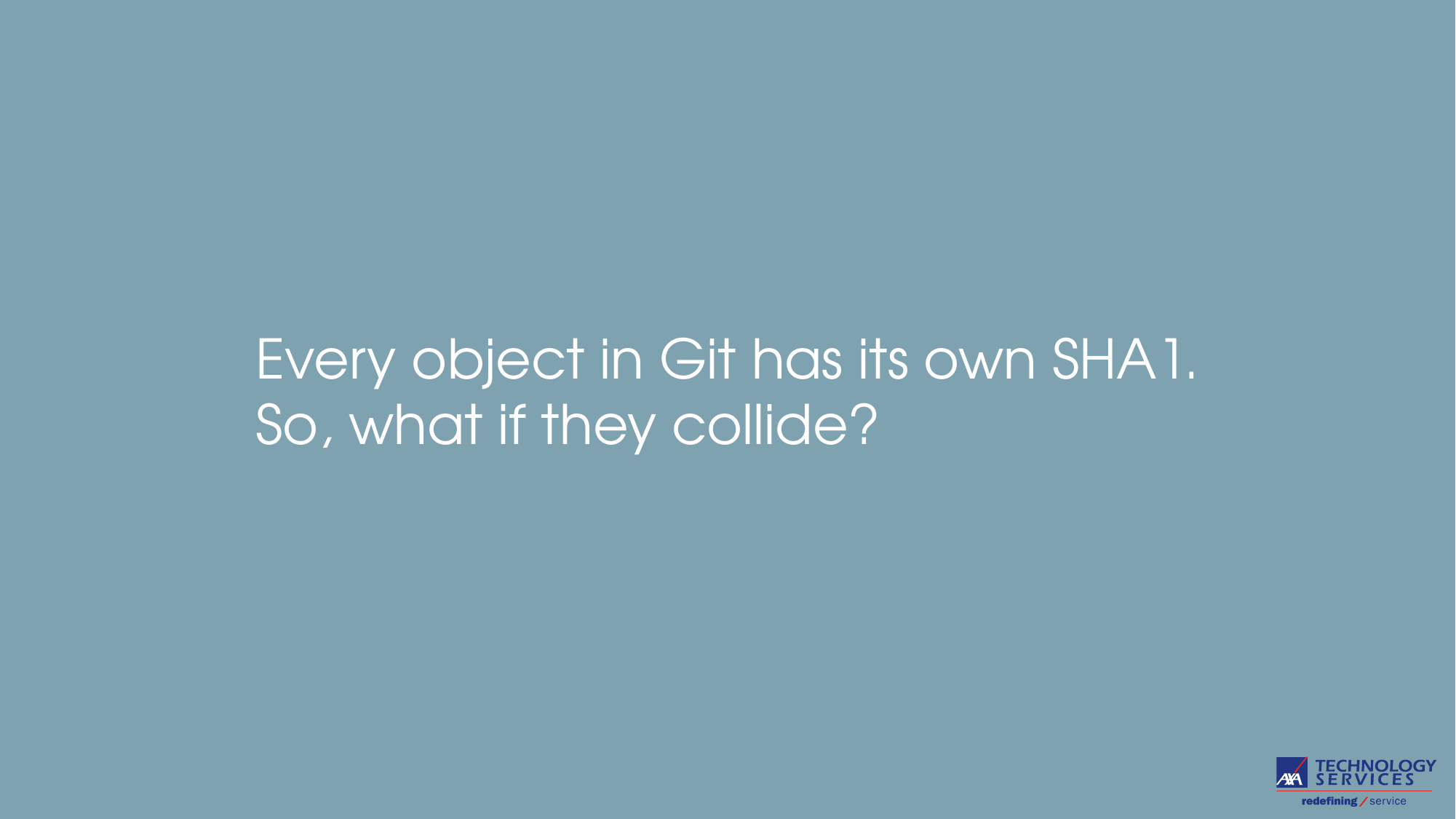

# Every object in Git has its own SHA1. So, what if they collide?